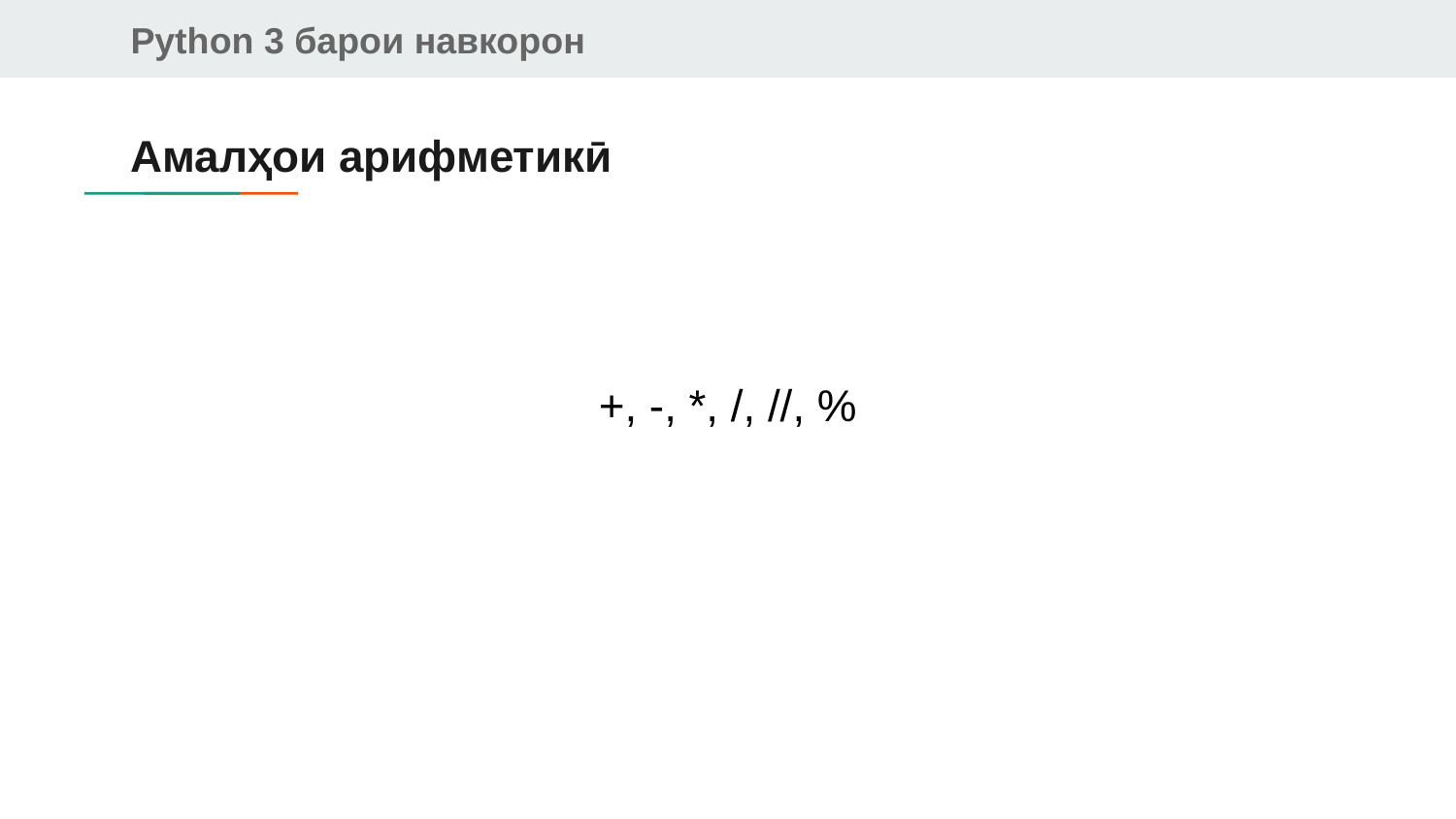

# Амалҳои арифметикӣ
+, -, *, /, //, %